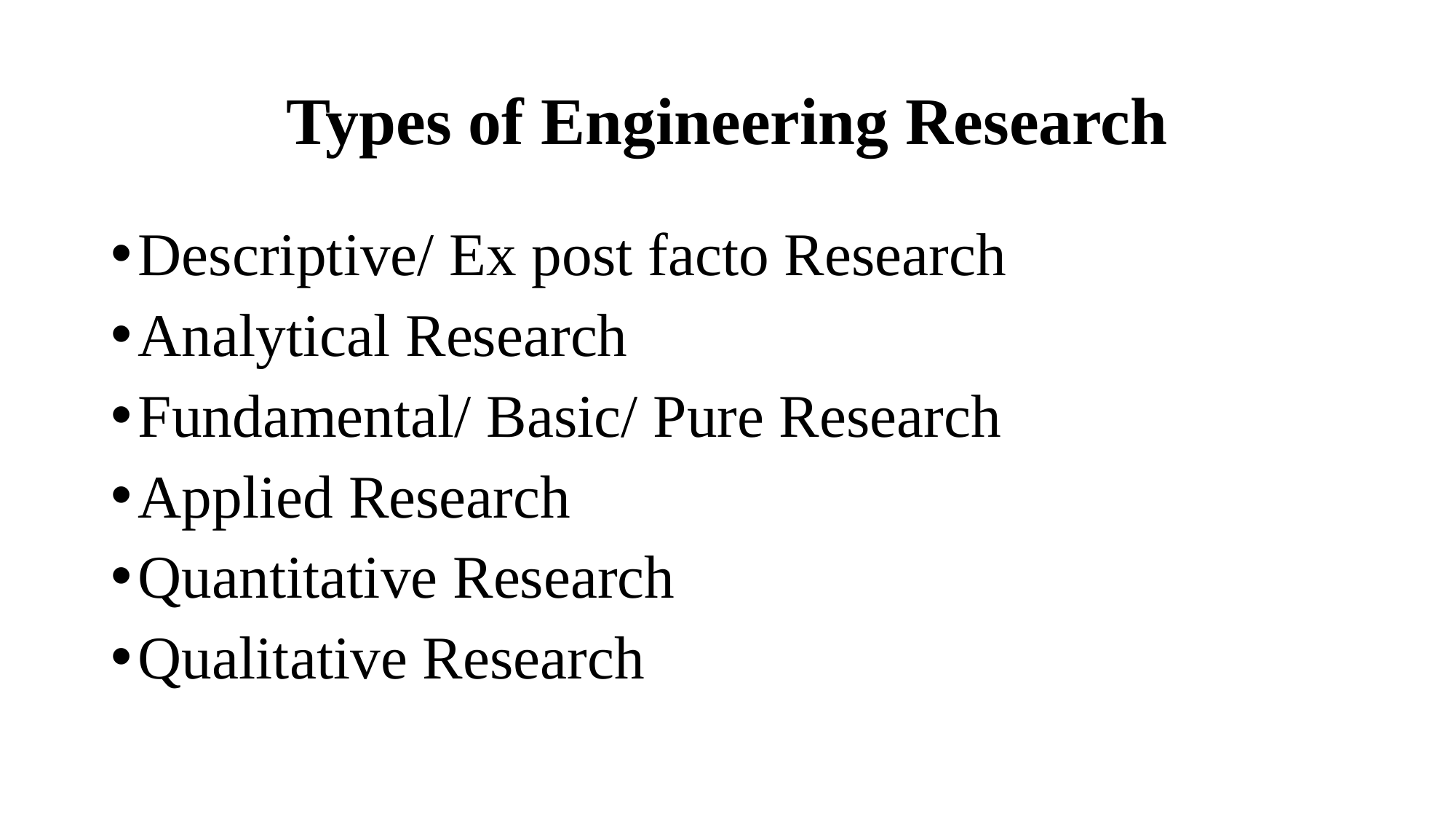

# Types of Engineering Research
Descriptive/ Ex post facto Research
Analytical Research
Fundamental/ Basic/ Pure Research
Applied Research
Quantitative Research
Qualitative Research